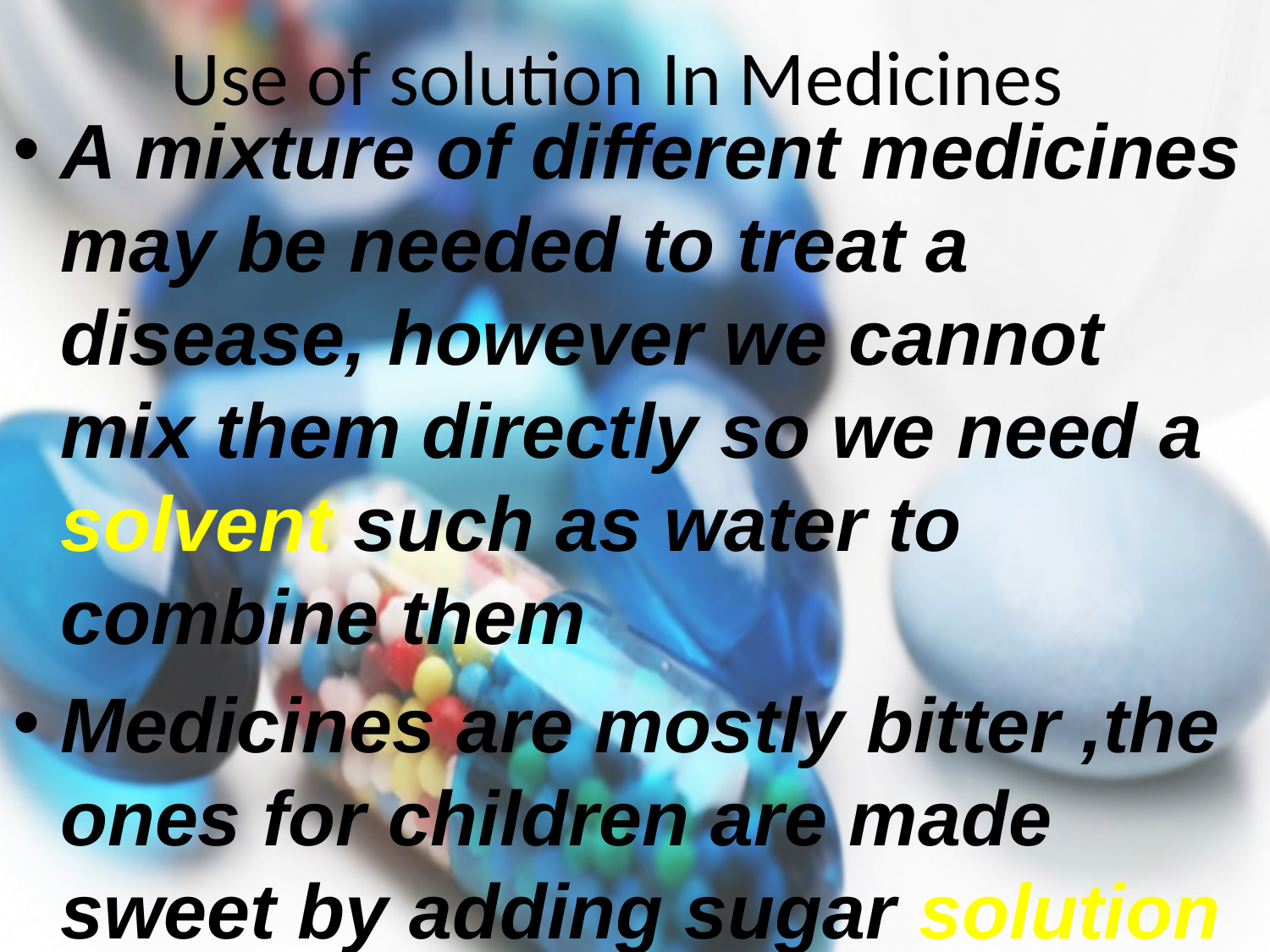

# Use of solution In Medicines
A mixture of different medicines may be needed to treat a disease, however we cannot mix them directly so we need a solvent such as water to combine them
Medicines are mostly bitter ,the ones for children are made sweet by adding sugar solution in them. Ex. tandegyl